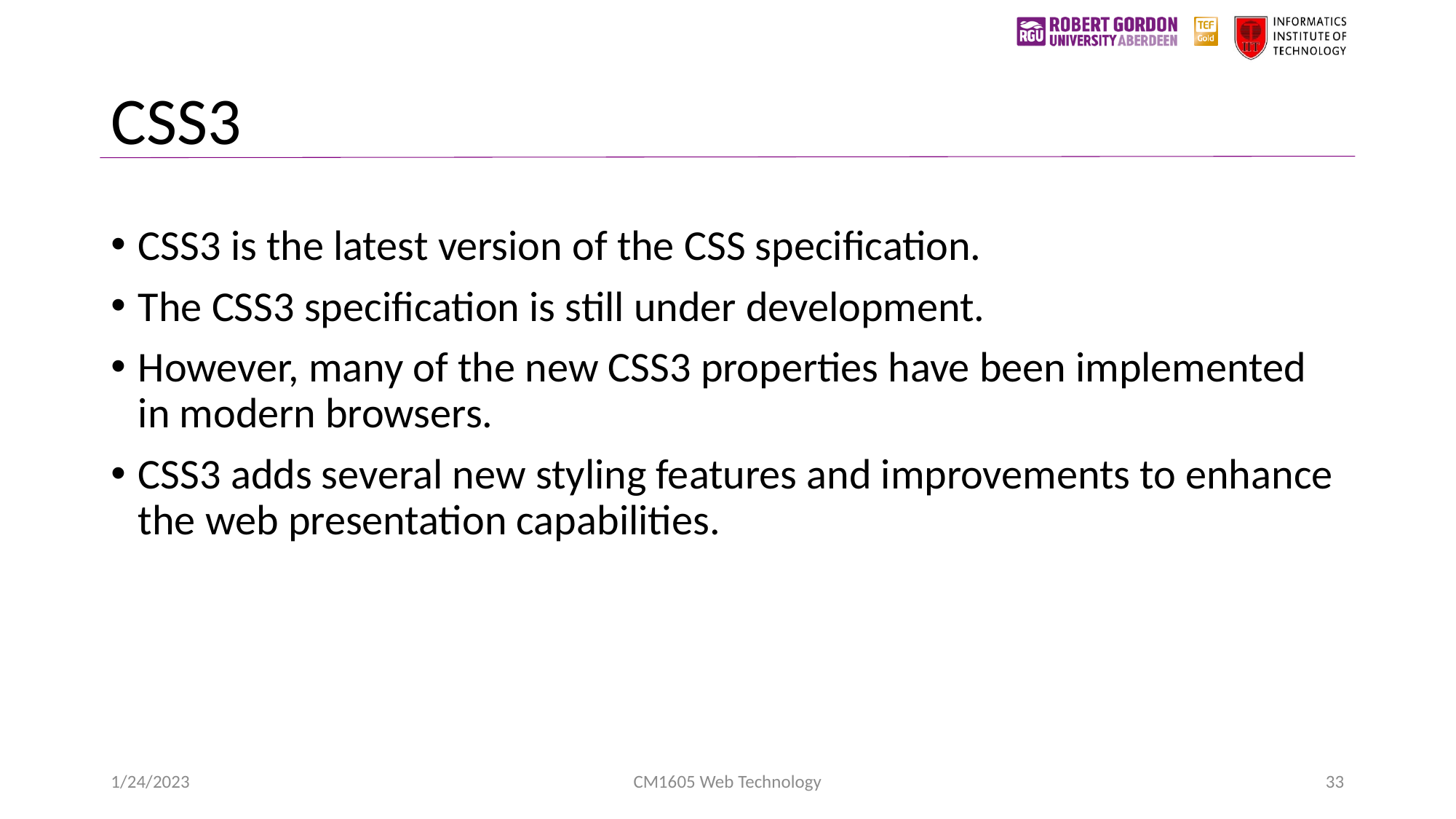

# CSS3
CSS3 is the latest version of the CSS specification.
The CSS3 specification is still under development.
However, many of the new CSS3 properties have been implemented in modern browsers.
CSS3 adds several new styling features and improvements to enhance the web presentation capabilities.
1/24/2023
CM1605 Web Technology
33